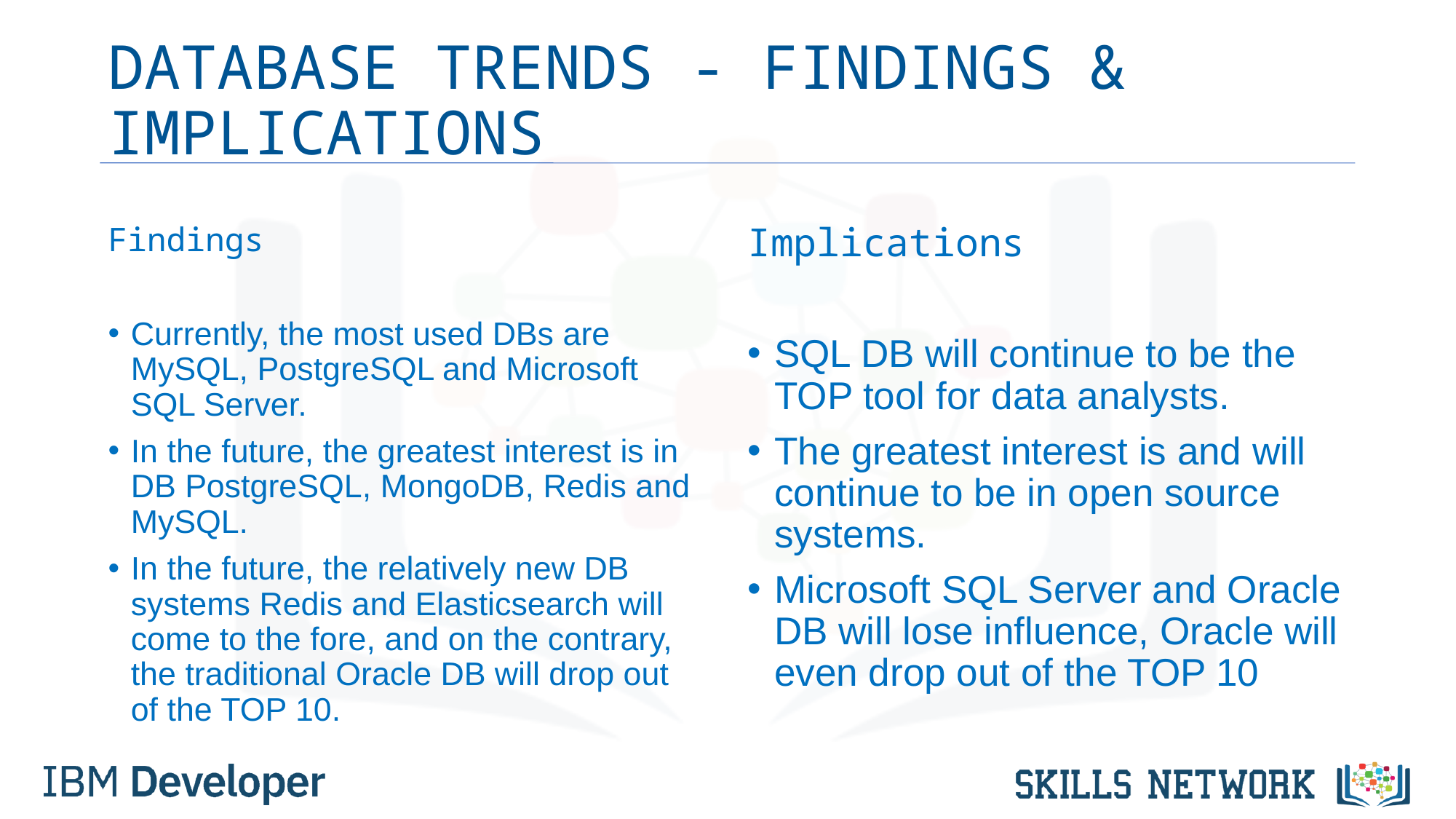

# DATABASE TRENDS - FINDINGS & IMPLICATIONS
Findings

Currently, the most used DBs are MySQL, PostgreSQL and Microsoft SQL Server.
In the future, the greatest interest is in DB PostgreSQL, MongoDB, Redis and MySQL.
In the future, the relatively new DB systems Redis and Elasticsearch will come to the fore, and on the contrary, the traditional Oracle DB will drop out of the TOP 10.
Implications

SQL DB will continue to be the TOP tool for data analysts.
The greatest interest is and will continue to be in open source systems.
Microsoft SQL Server and Oracle DB will lose influence, Oracle will even drop out of the TOP 10